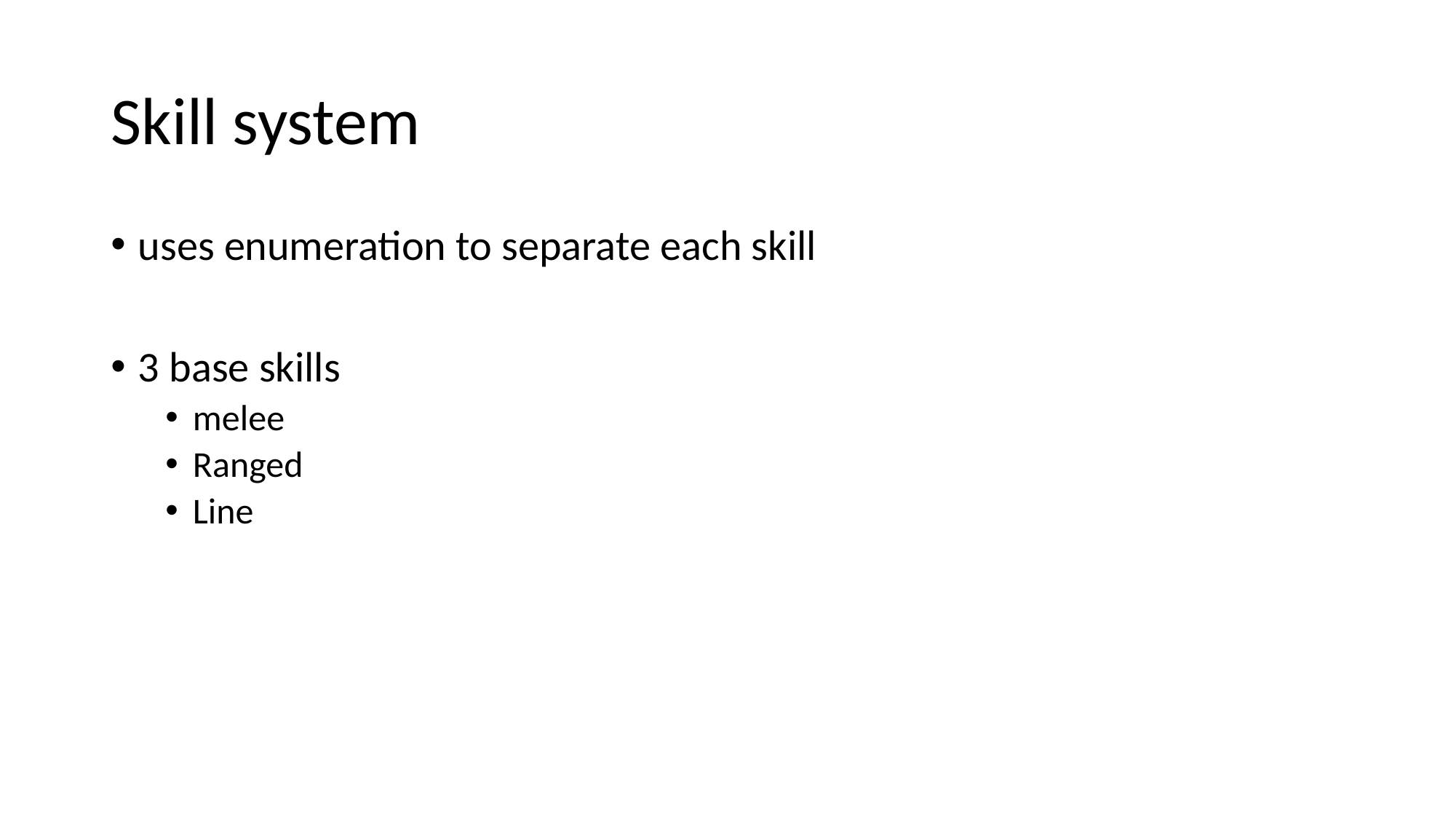

# Skill system
uses enumeration to separate each skill

3 base skills
melee
Ranged
Line